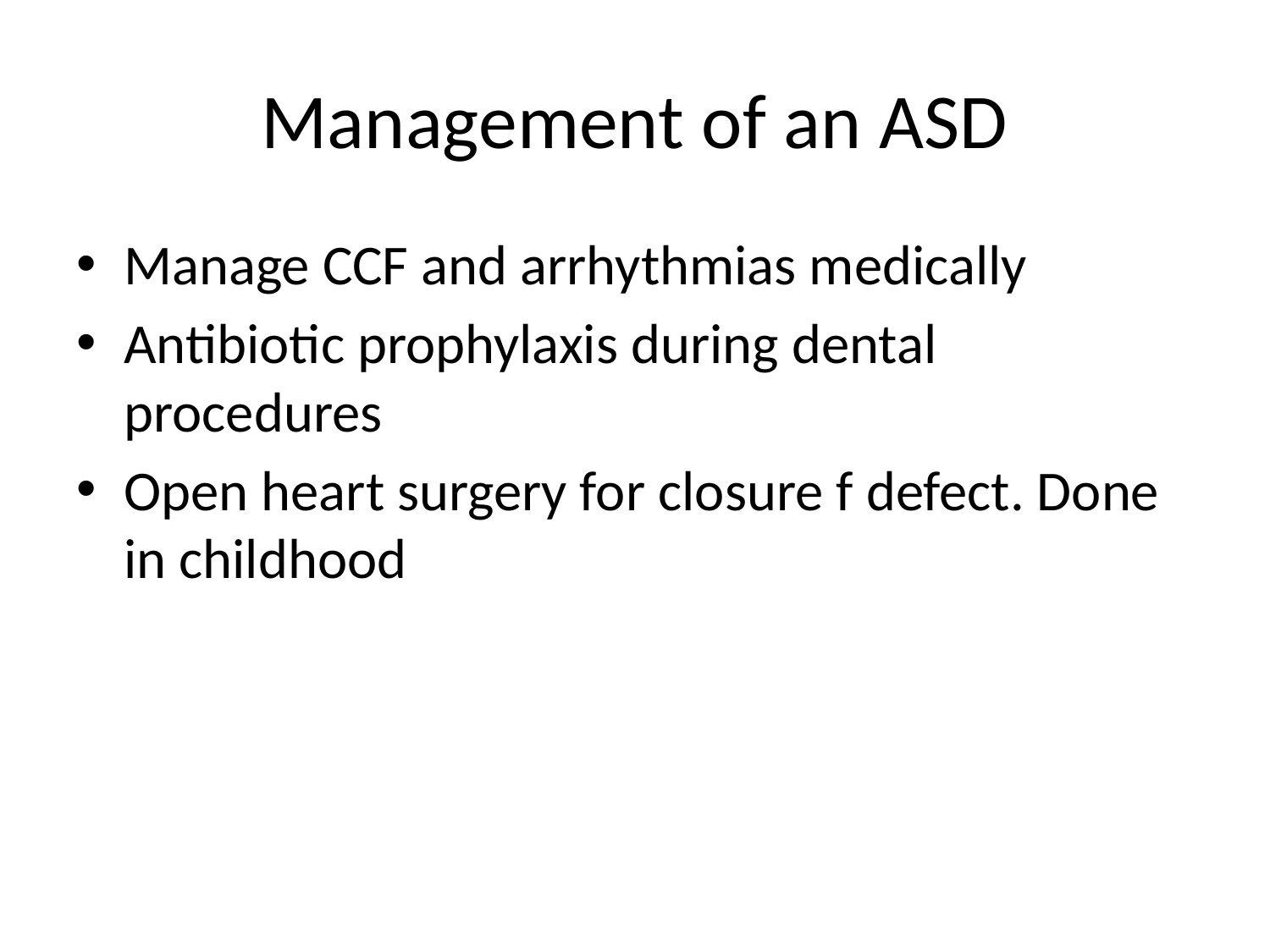

# Management of an ASD
Manage CCF and arrhythmias medically
Antibiotic prophylaxis during dental procedures
Open heart surgery for closure f defect. Done in childhood